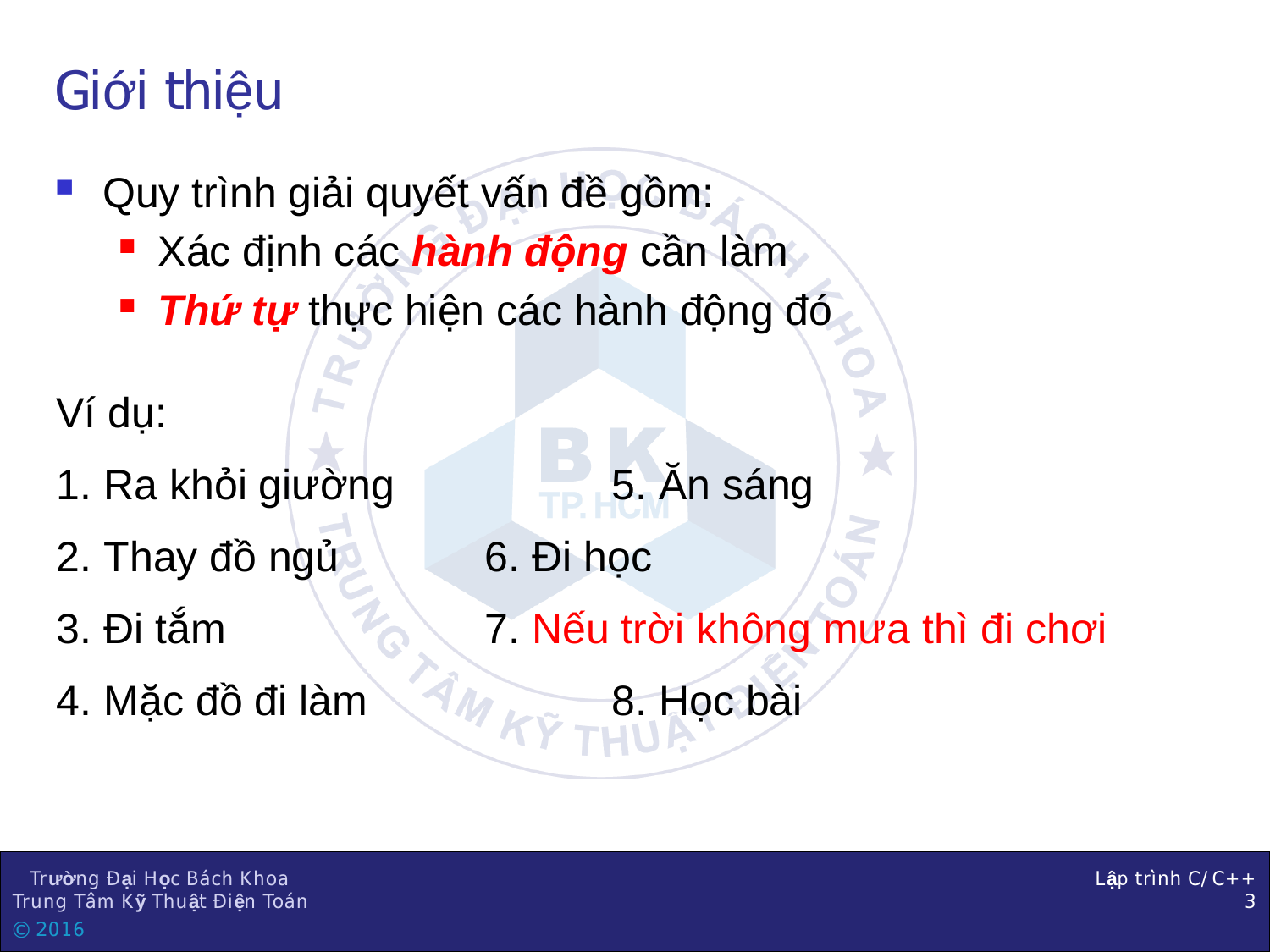

# Giới thiệu
Quy trình giải quyết vấn đề gồm:
Xác định các hành động cần làm
Thứ tự thực hiện các hành động đó

Ví dụ:
Ra khỏi giường		5. Ăn sáng
Thay đồ ngủ		6. Đi học
Đi tắm			7. Nếu trời không mưa thì đi chơi
Mặc đồ đi làm		8. Học bài